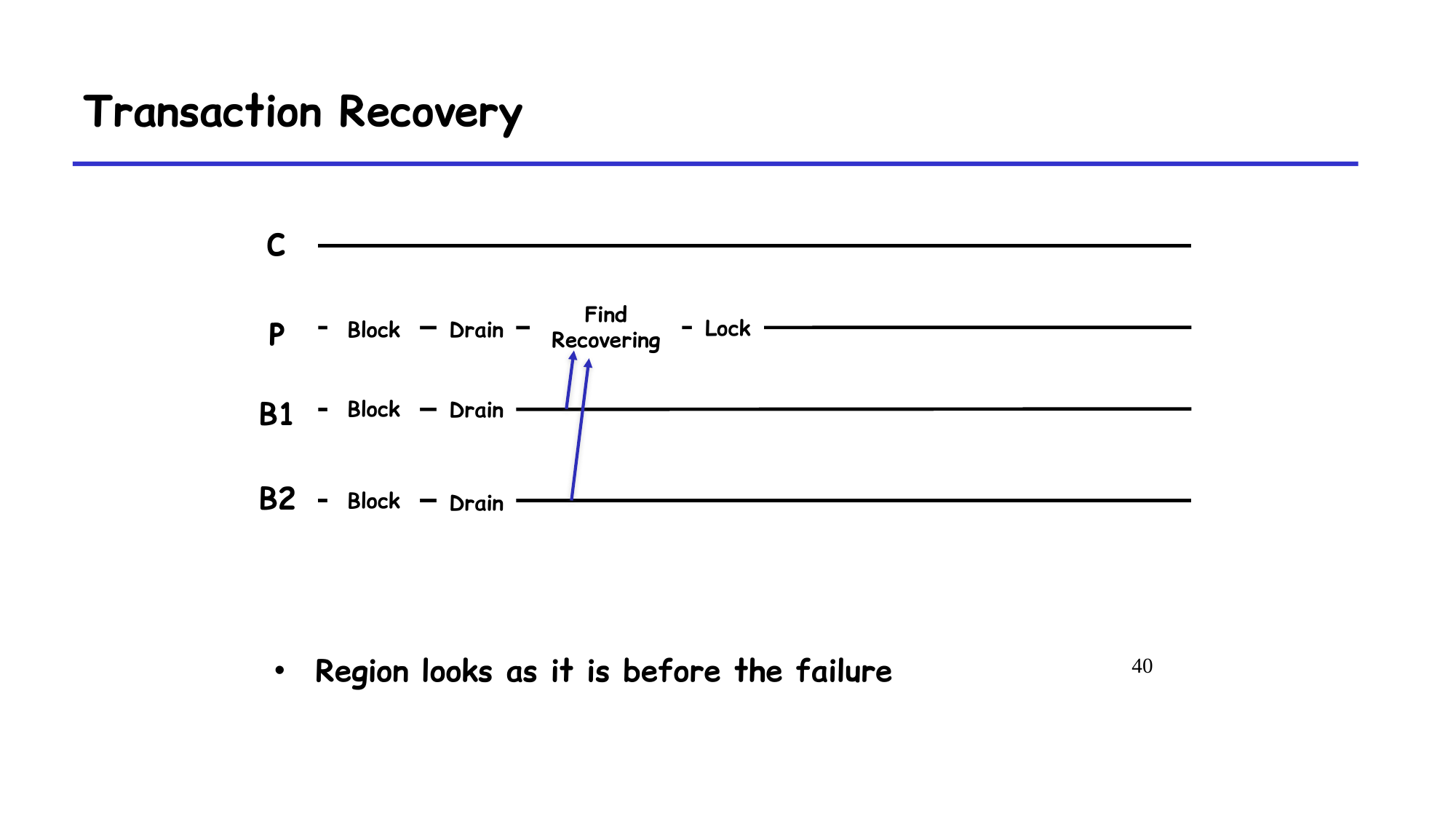

# Transaction Recovery
C
Find Recovering
Lock
P
Block
Drain
B1
Block
Drain
B2
Block
Drain
Region looks as it is before the failure
40